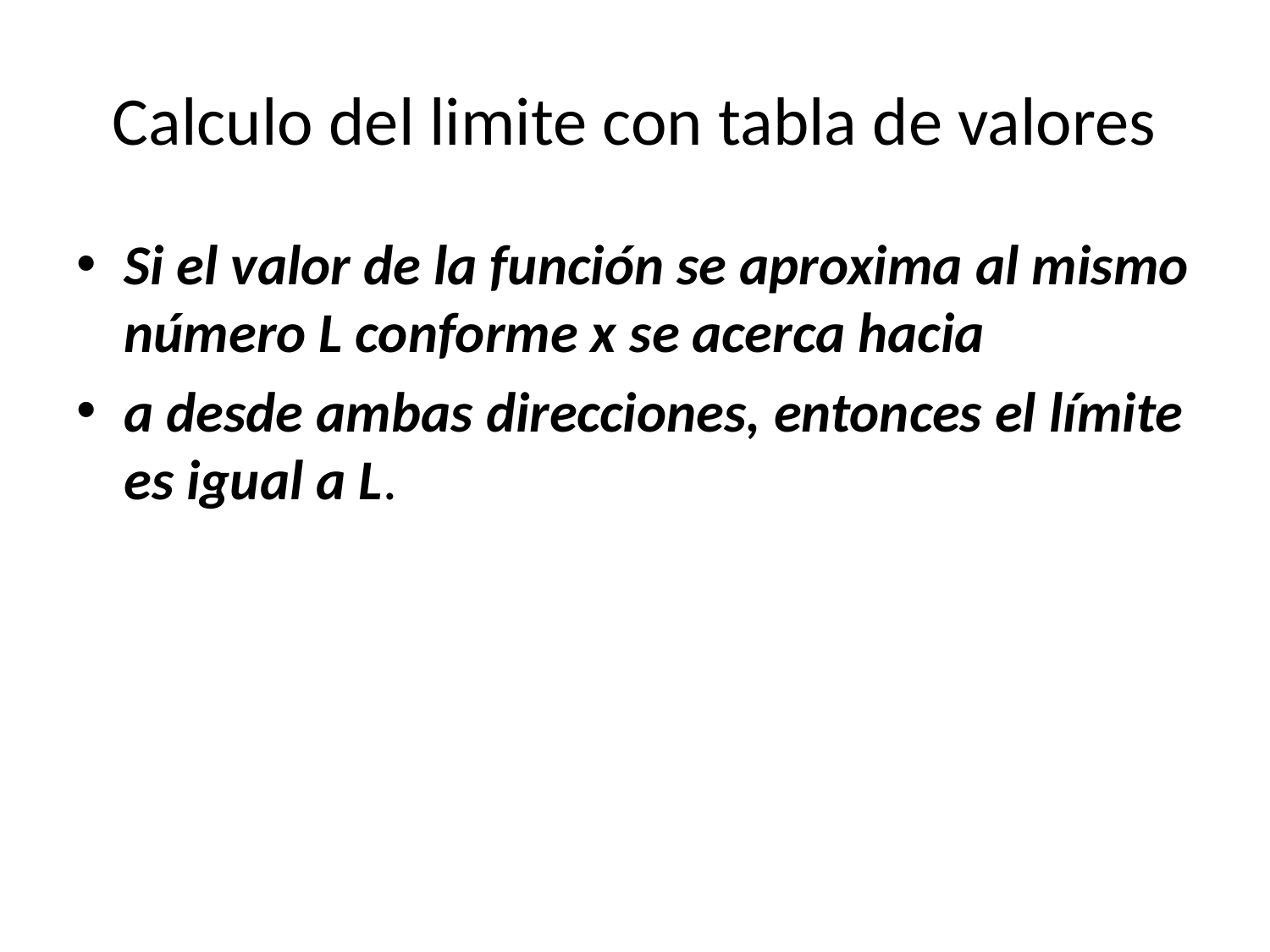

# Calculo del limite con tabla de valores
Si el valor de la función se aproxima al mismo número L conforme x se acerca hacia
a desde ambas direcciones, entonces el límite es igual a L.